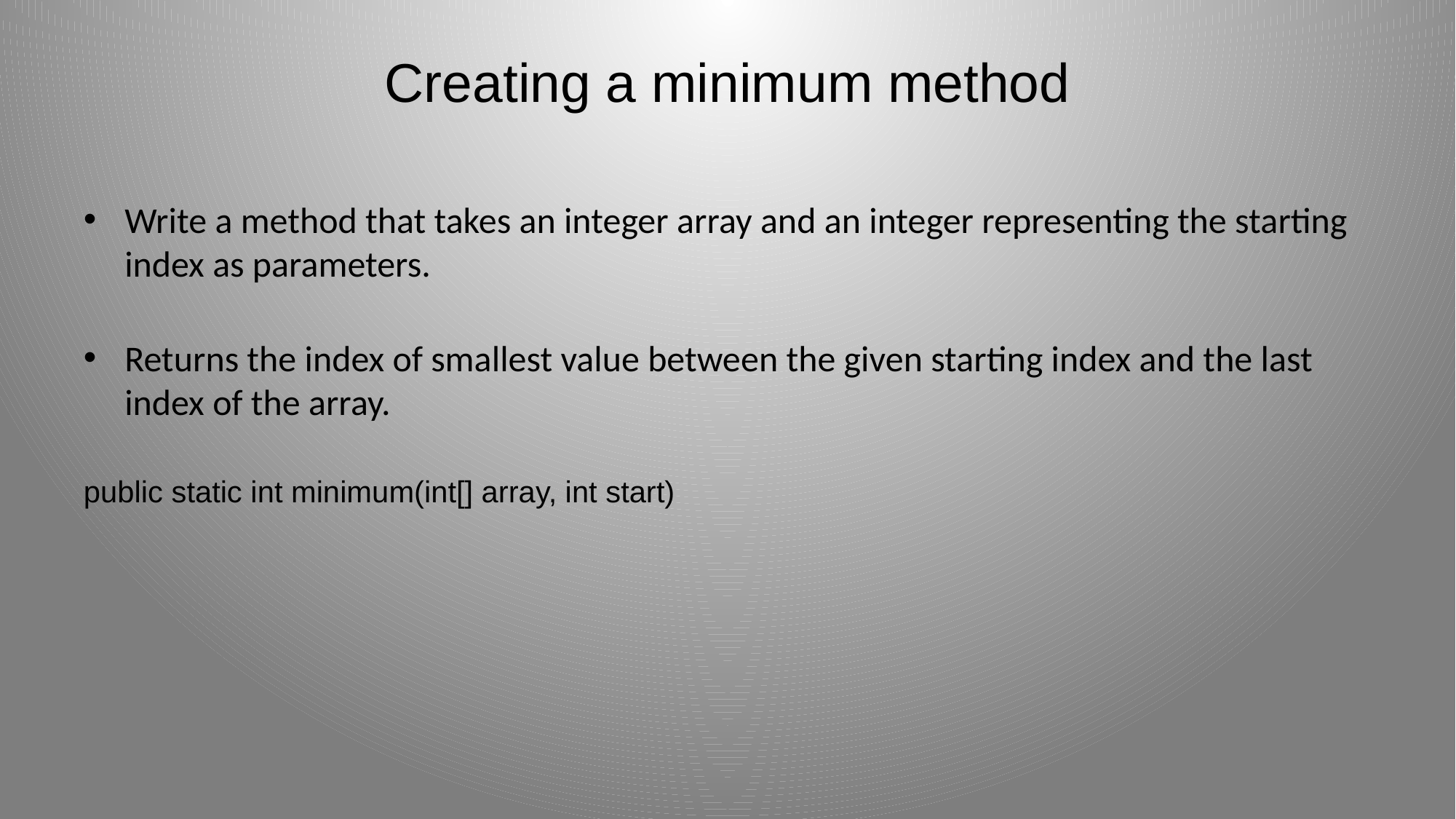

# Creating a minimum method
Write a method that takes an integer array and an integer representing the starting index as parameters.
Returns the index of smallest value between the given starting index and the last index of the array.
public static int minimum(int[] array, int start)